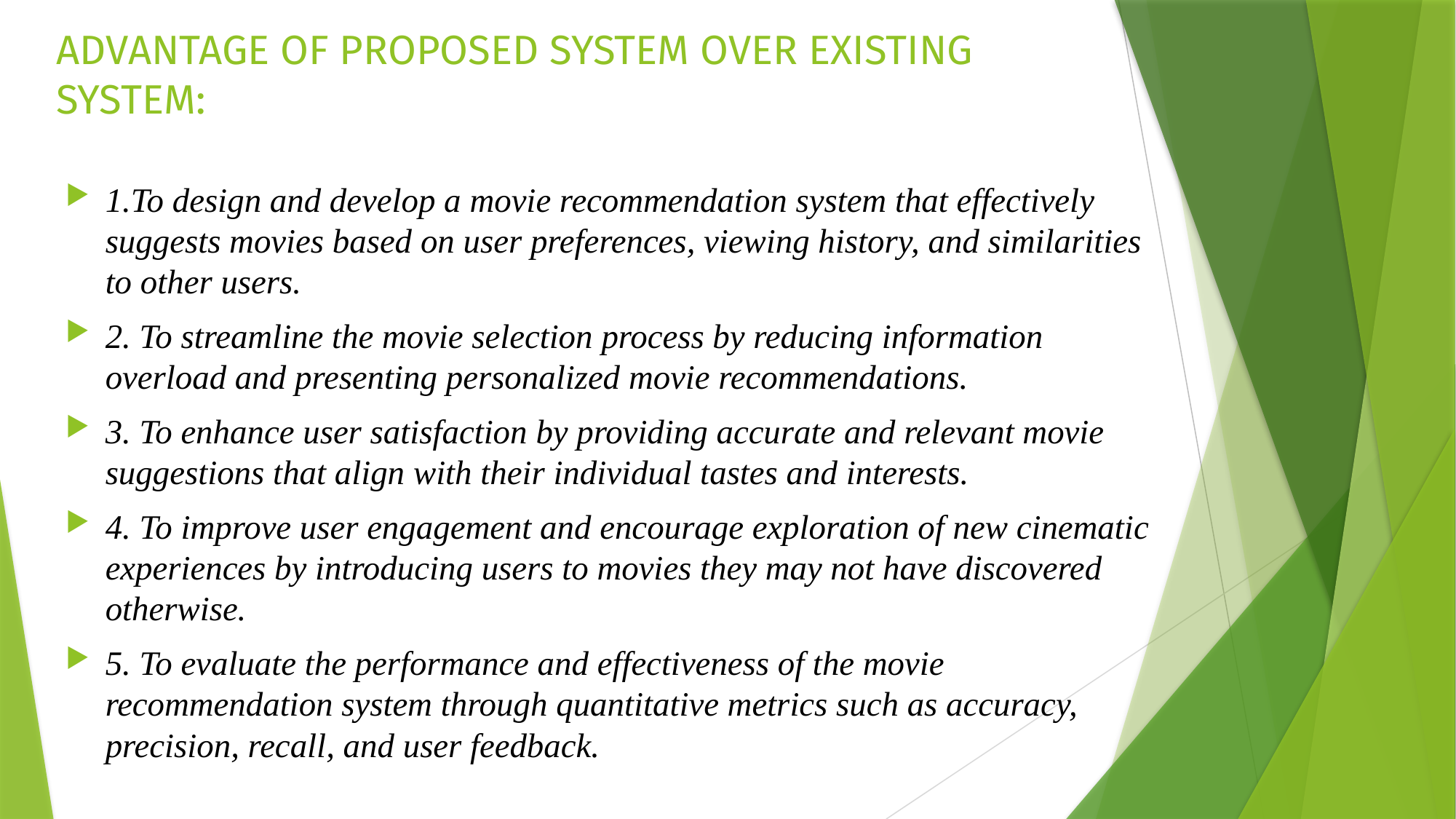

# ADVANTAGE OF PROPOSED SYSTEM OVER EXISTING SYSTEM:
1.To design and develop a movie recommendation system that effectively suggests movies based on user preferences, viewing history, and similarities to other users.
2. To streamline the movie selection process by reducing information overload and presenting personalized movie recommendations.
3. To enhance user satisfaction by providing accurate and relevant movie suggestions that align with their individual tastes and interests.
4. To improve user engagement and encourage exploration of new cinematic experiences by introducing users to movies they may not have discovered otherwise.
5. To evaluate the performance and effectiveness of the movie recommendation system through quantitative metrics such as accuracy, precision, recall, and user feedback.